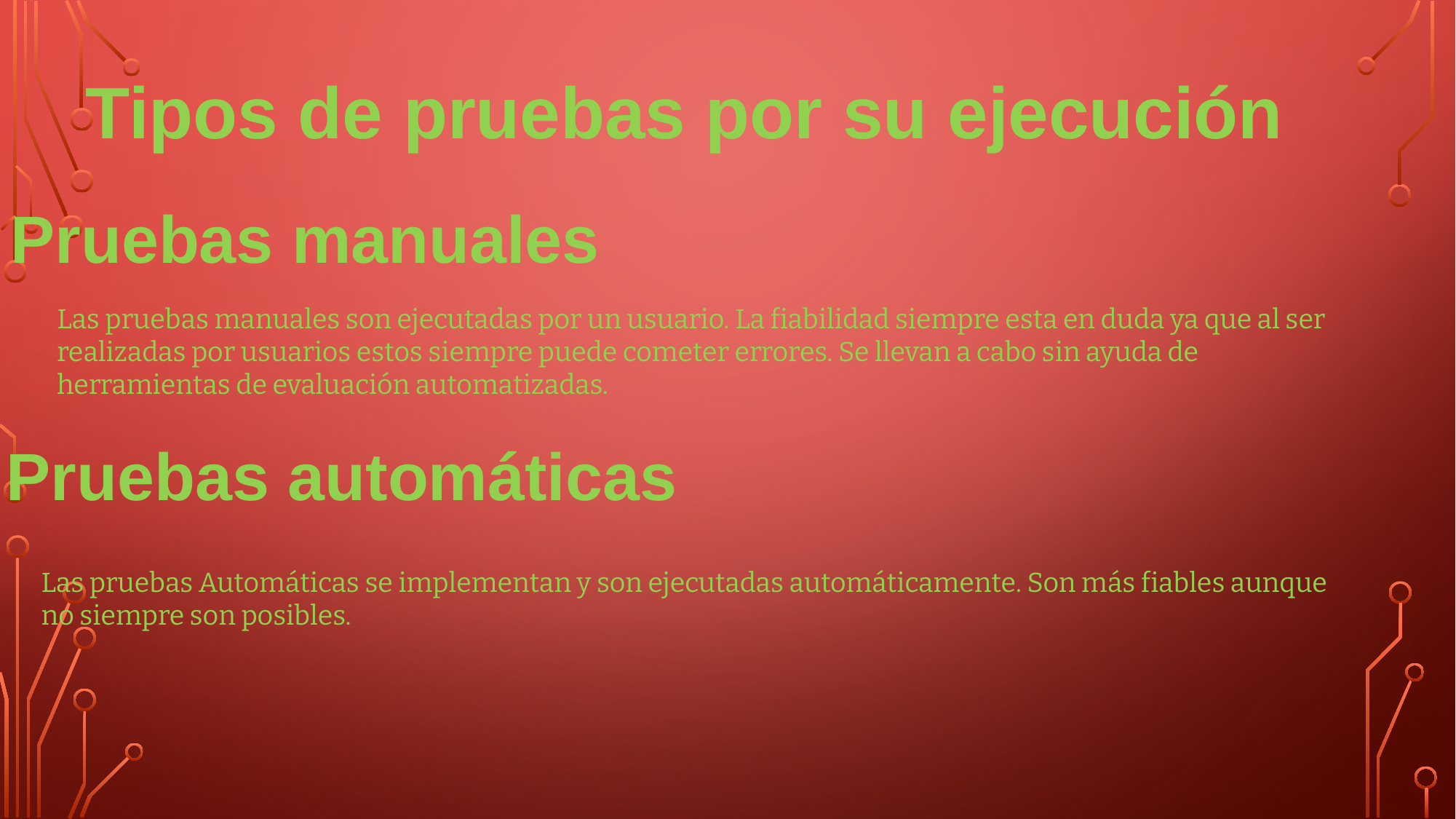

Tipos de pruebas por su ejecución
Pruebas manuales
Las pruebas manuales son ejecutadas por un usuario. La fiabilidad siempre esta en duda ya que al ser
realizadas por usuarios estos siempre puede cometer errores. Se llevan a cabo sin ayuda de
herramientas de evaluación automatizadas.
Pruebas automáticas
Las pruebas Automáticas se implementan y son ejecutadas automáticamente. Son más fiables aunque
no siempre son posibles.